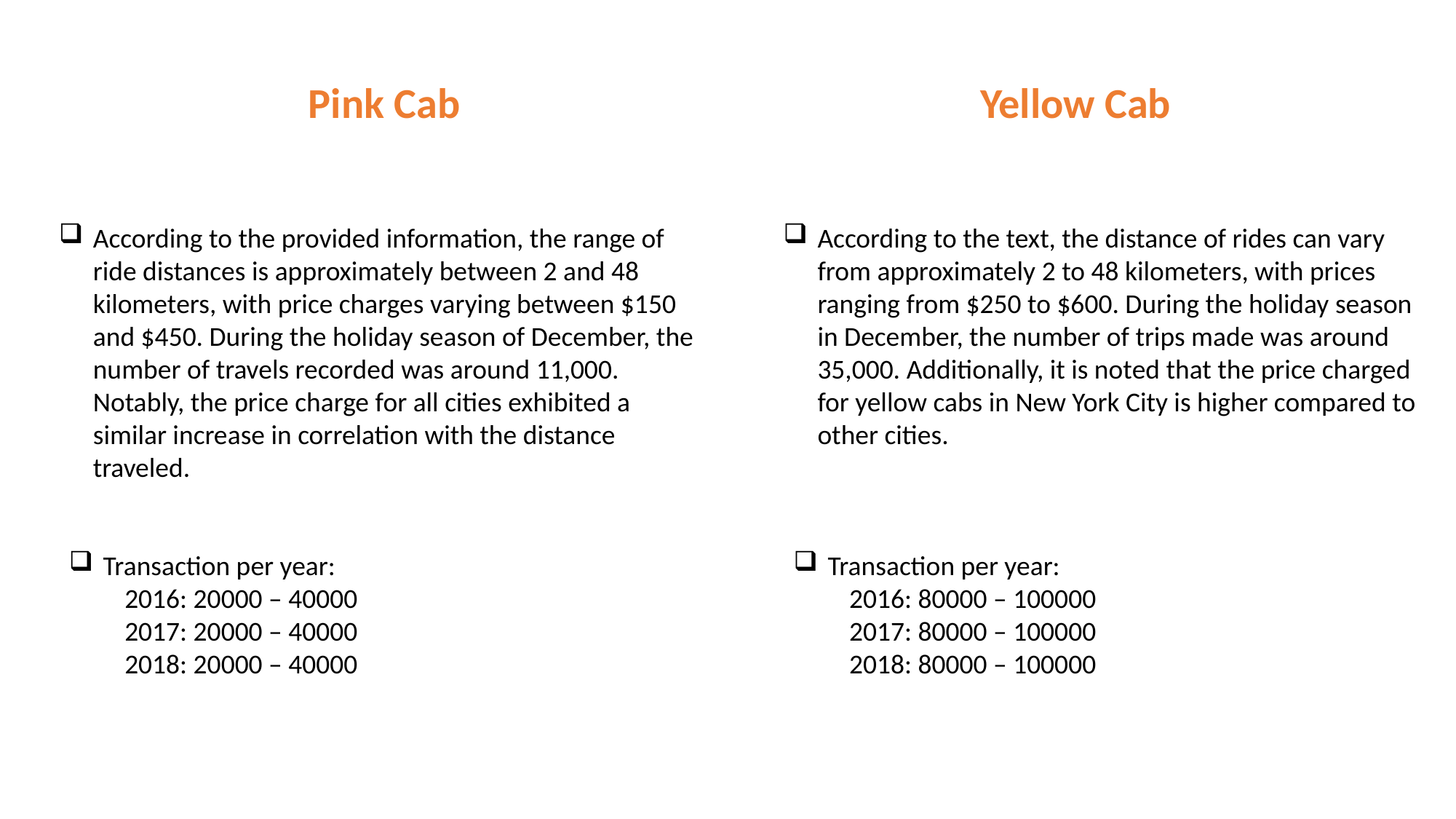

Pink Cab
Yellow Cab
According to the provided information, the range of ride distances is approximately between 2 and 48 kilometers, with price charges varying between $150 and $450. During the holiday season of December, the number of travels recorded was around 11,000. Notably, the price charge for all cities exhibited a similar increase in correlation with the distance traveled.
According to the text, the distance of rides can vary from approximately 2 to 48 kilometers, with prices ranging from $250 to $600. During the holiday season in December, the number of trips made was around 35,000. Additionally, it is noted that the price charged for yellow cabs in New York City is higher compared to other cities.
Transaction per year:
         2016: 20000 – 40000
         2017: 20000 – 40000
         2018: 20000 – 40000
Transaction per year:
         2016: 80000 – 100000
         2017: 80000 – 100000
         2018: 80000 – 100000